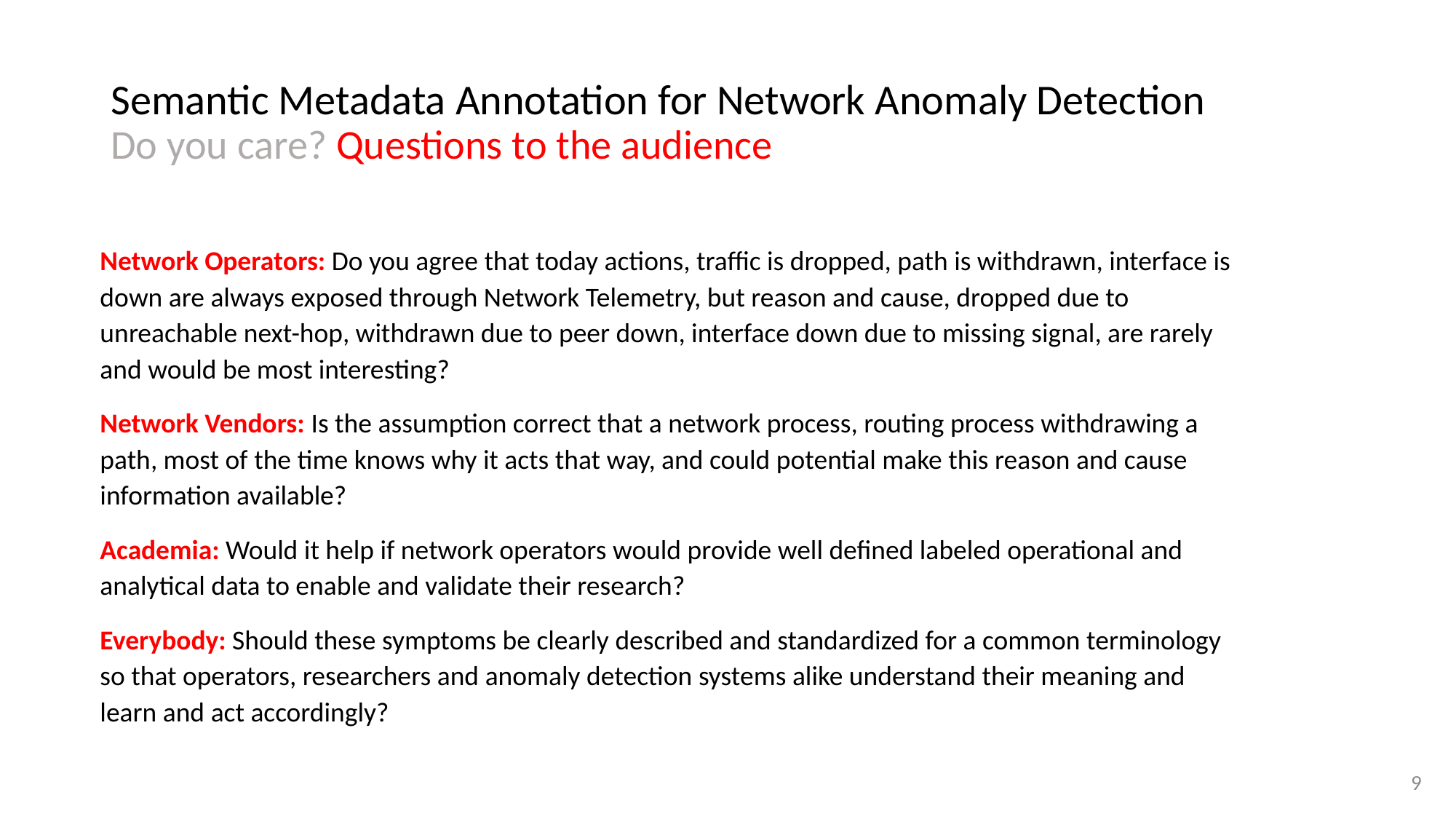

# Semantic Metadata Annotation for Network Anomaly Detection Do you care? Questions to the audience
Network Operators: Do you agree that today actions, traffic is dropped, path is withdrawn, interface is down are always exposed through Network Telemetry, but reason and cause, dropped due to unreachable next-hop, withdrawn due to peer down, interface down due to missing signal, are rarely and would be most interesting?
Network Vendors: Is the assumption correct that a network process, routing process withdrawing a path, most of the time knows why it acts that way, and could potential make this reason and cause information available?
Academia: Would it help if network operators would provide well defined labeled operational and analytical data to enable and validate their research?
Everybody: Should these symptoms be clearly described and standardized for a common terminology so that operators, researchers and anomaly detection systems alike understand their meaning and learn and act accordingly?
9